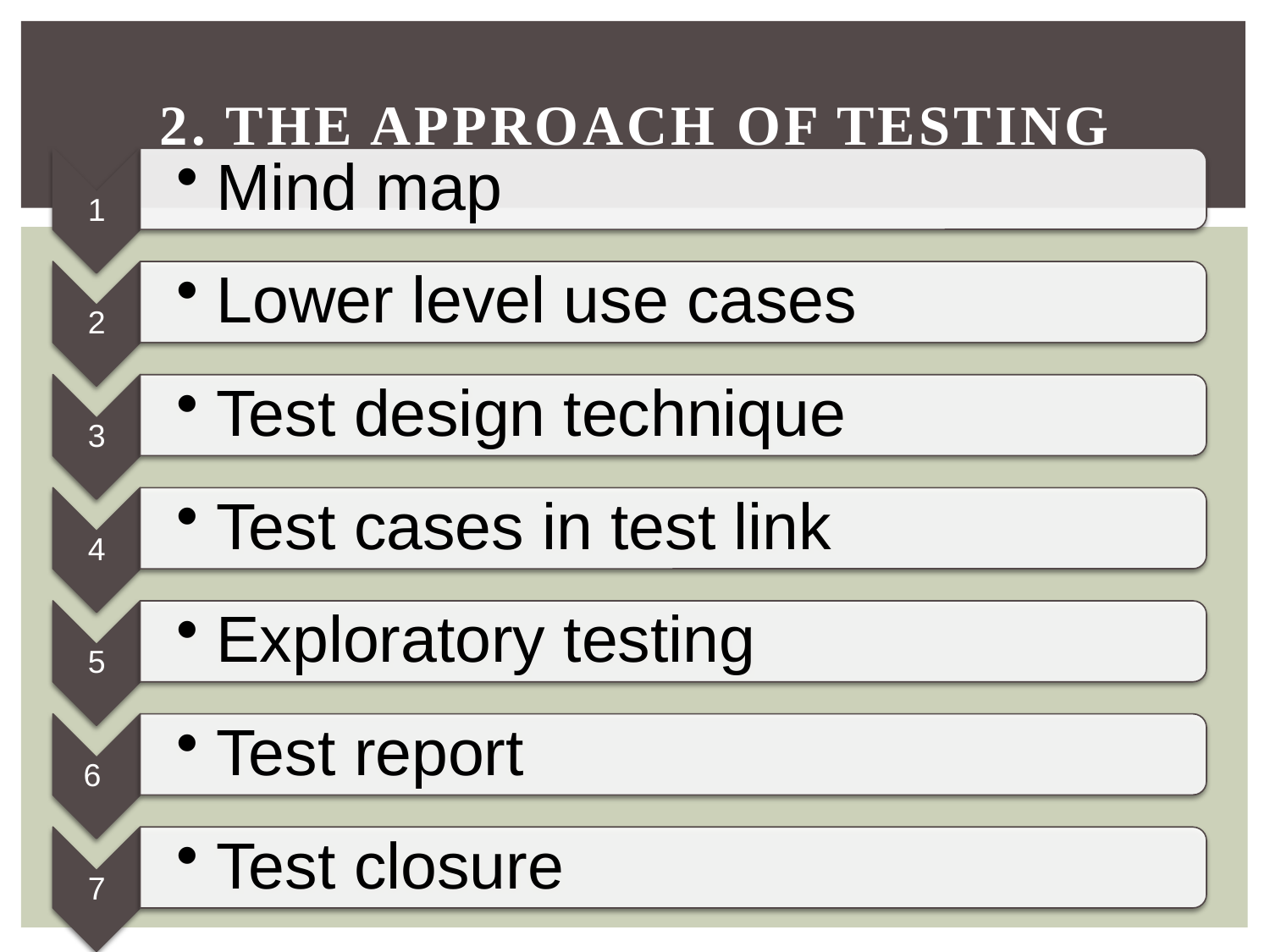

# 2. THE APPROACH OF TESTING
1
Mind map
2
Lower level use cases
3
Test design technique
4
Test cases in test link
5
Exploratory testing
6
Test report
7
Test closure